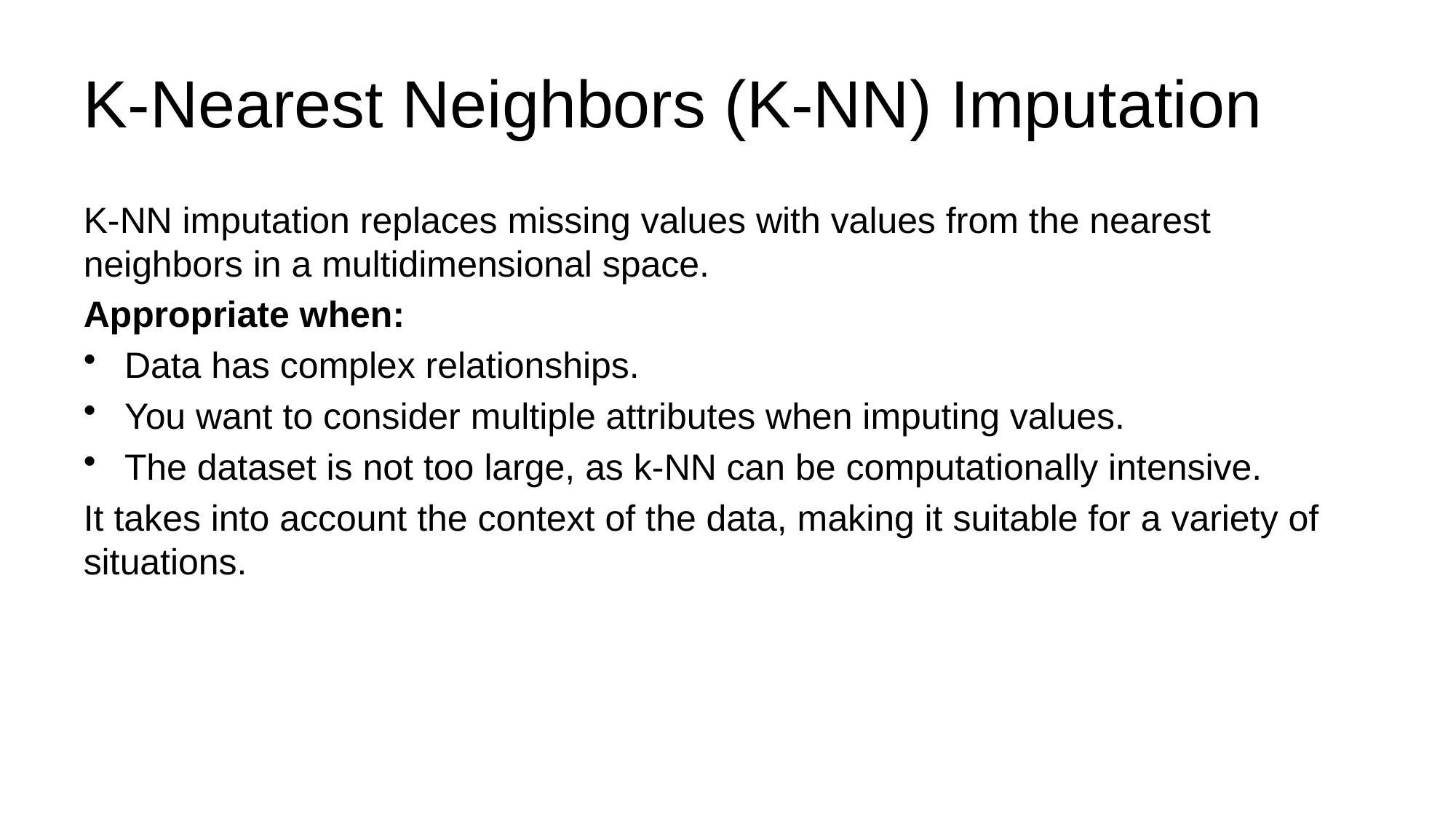

# K-Nearest Neighbors (K-NN) Imputation
K-NN imputation replaces missing values with values from the nearest neighbors in a multidimensional space.
Appropriate when:
Data has complex relationships.
You want to consider multiple attributes when imputing values.
The dataset is not too large, as k-NN can be computationally intensive.
It takes into account the context of the data, making it suitable for a variety of situations.